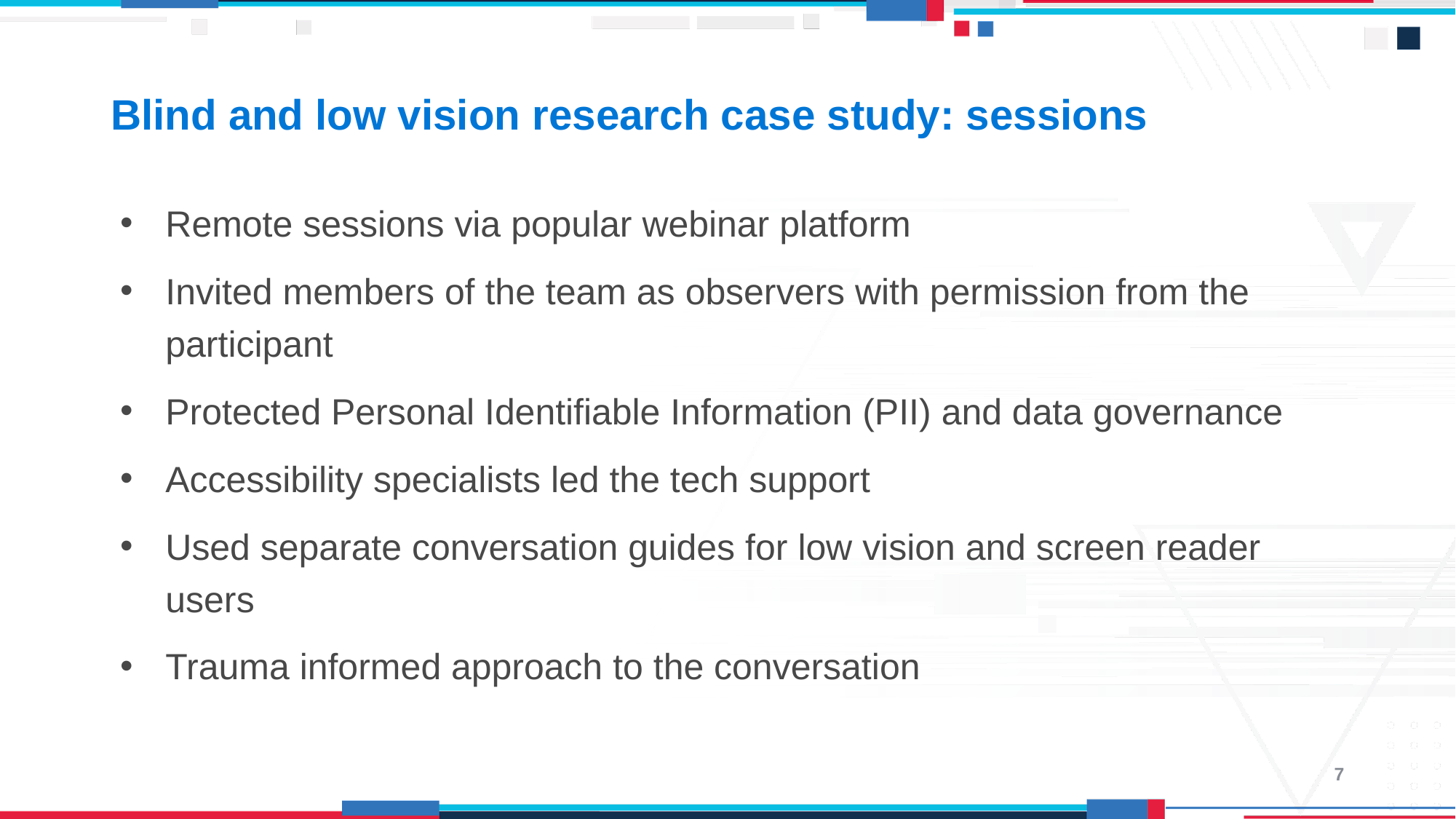

# Blind and low vision research case study: sessions
Remote sessions via popular webinar platform
Invited members of the team as observers with permission from the participant
Protected Personal Identifiable Information (PII) and data governance
Accessibility specialists led the tech support
Used separate conversation guides for low vision and screen reader users
Trauma informed approach to the conversation

7